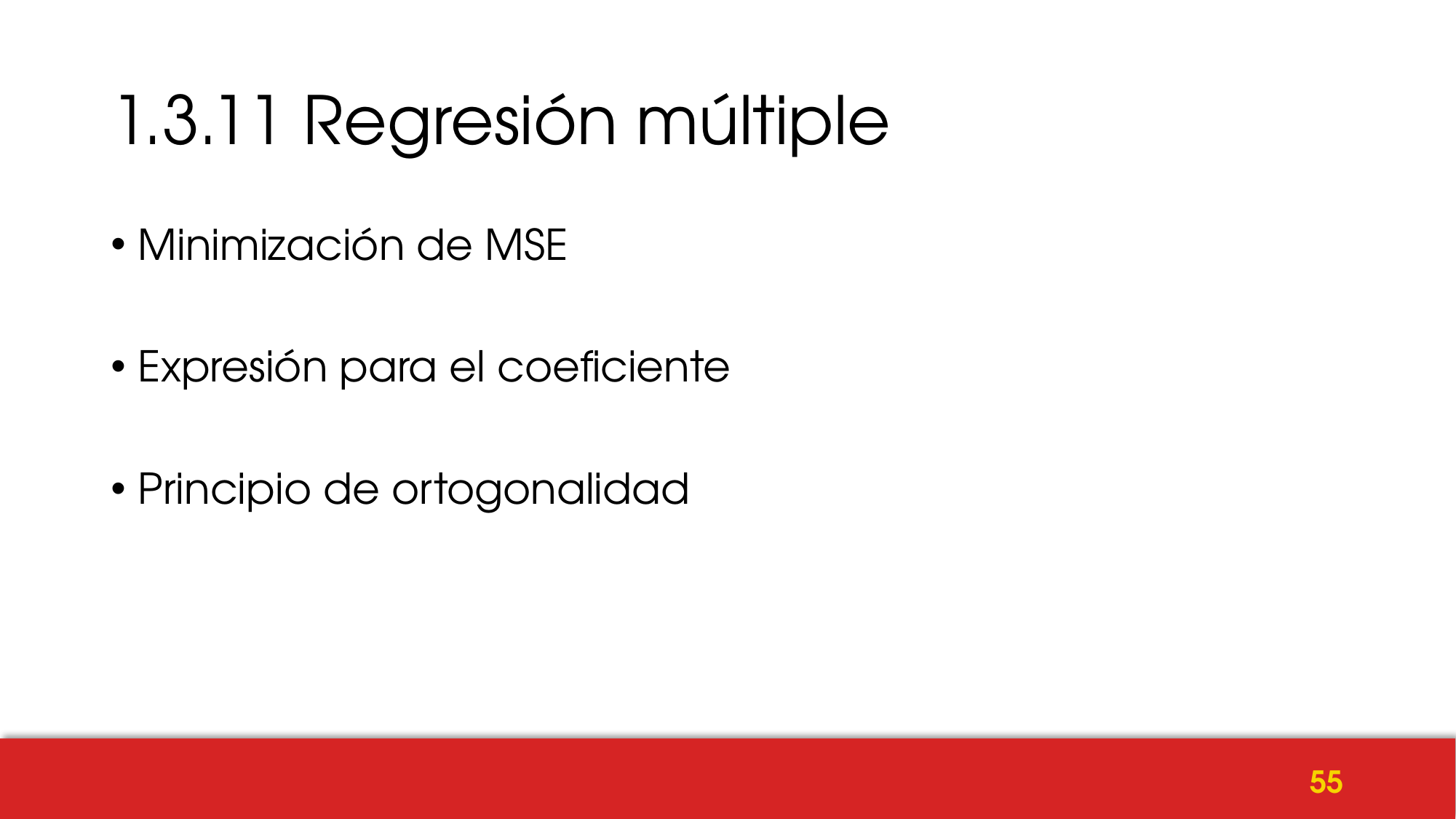

# 1.3.11 Regresión múltiple
Minimización de MSE

Expresión para el coeficiente

Principio de ortogonalidad
55